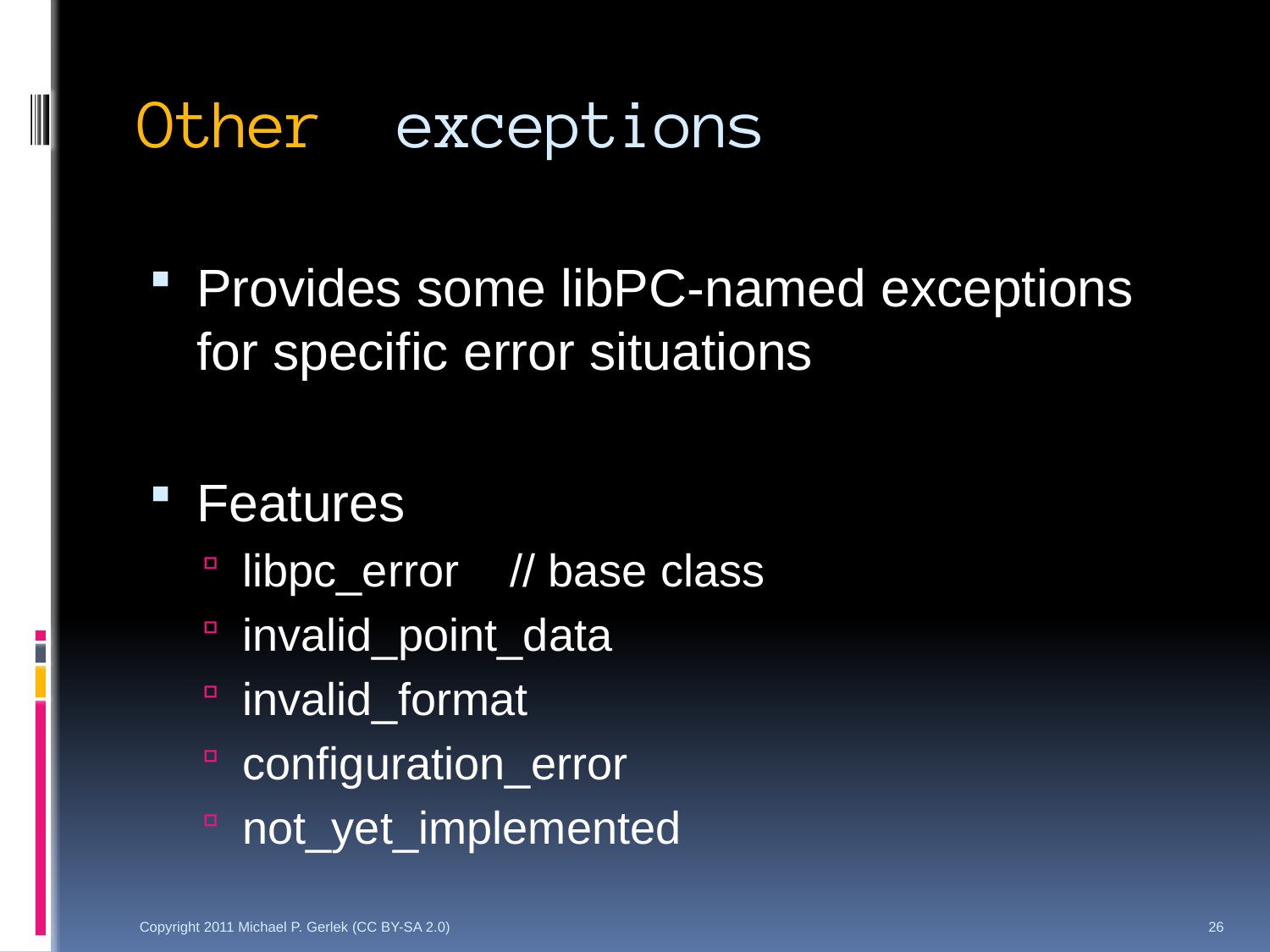

# Other  exceptions
Provides some libPC-named exceptions for specific error situations

Features
libpc_error    // base class
invalid_point_data
invalid_format
configuration_error
not_yet_implemented
Copyright 2011 Michael P. Gerlek (CC BY-SA 2.0)
26